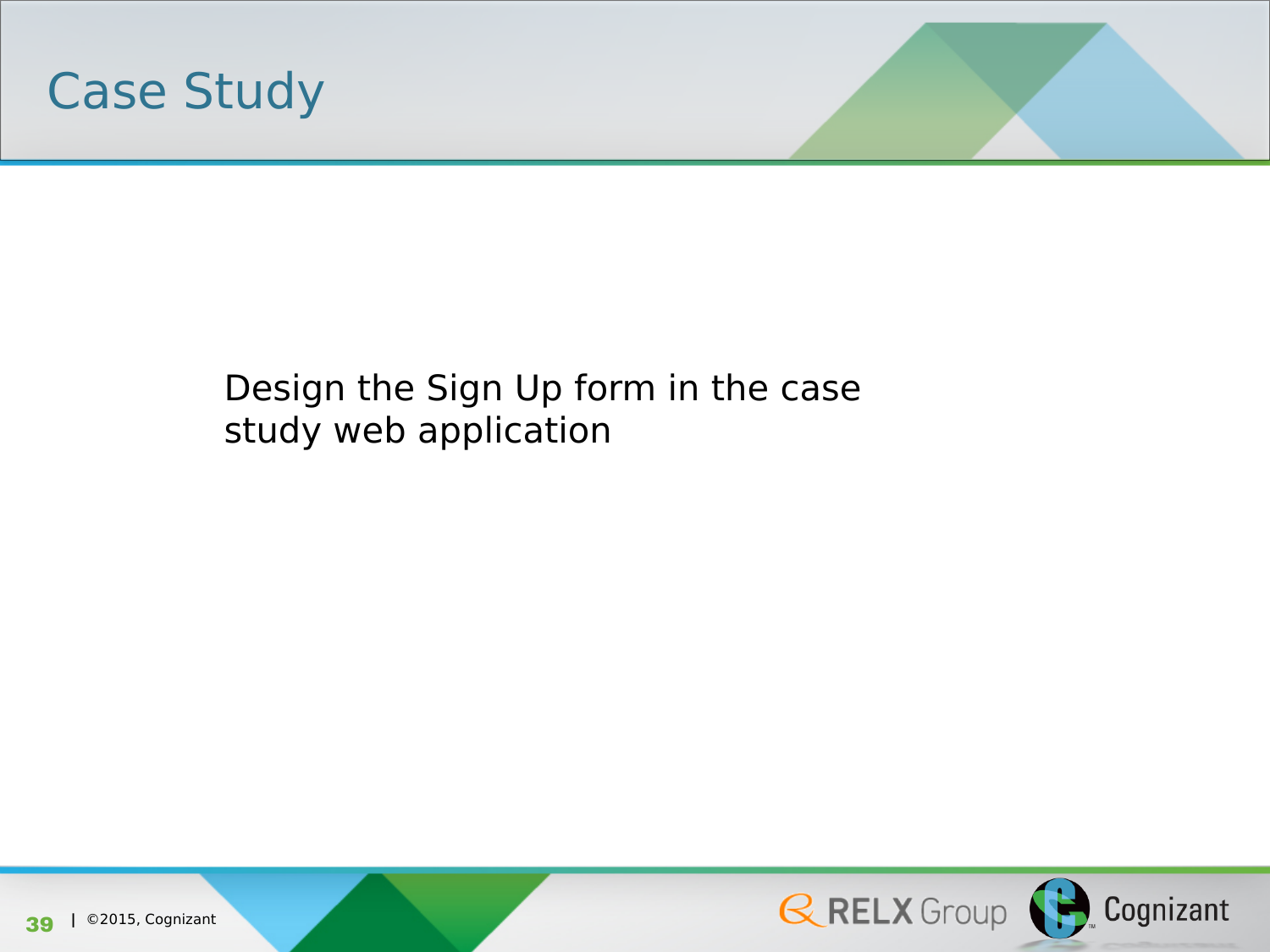

Case Study
Design the Sign Up form in the case study web application
39